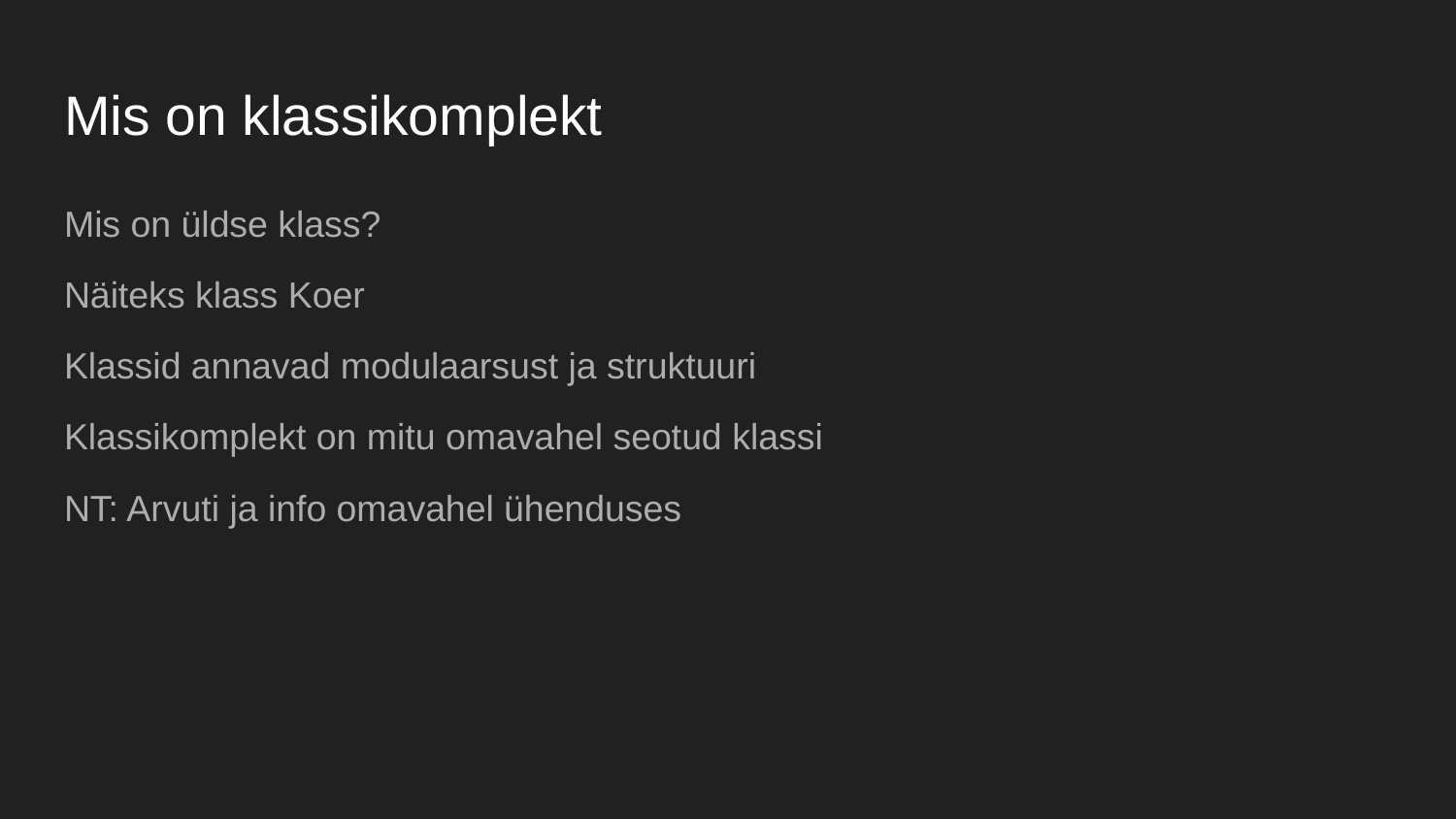

# Mis on klassikomplekt
Mis on üldse klass?
Näiteks klass Koer
Klassid annavad modulaarsust ja struktuuri
Klassikomplekt on mitu omavahel seotud klassi
NT: Arvuti ja info omavahel ühenduses